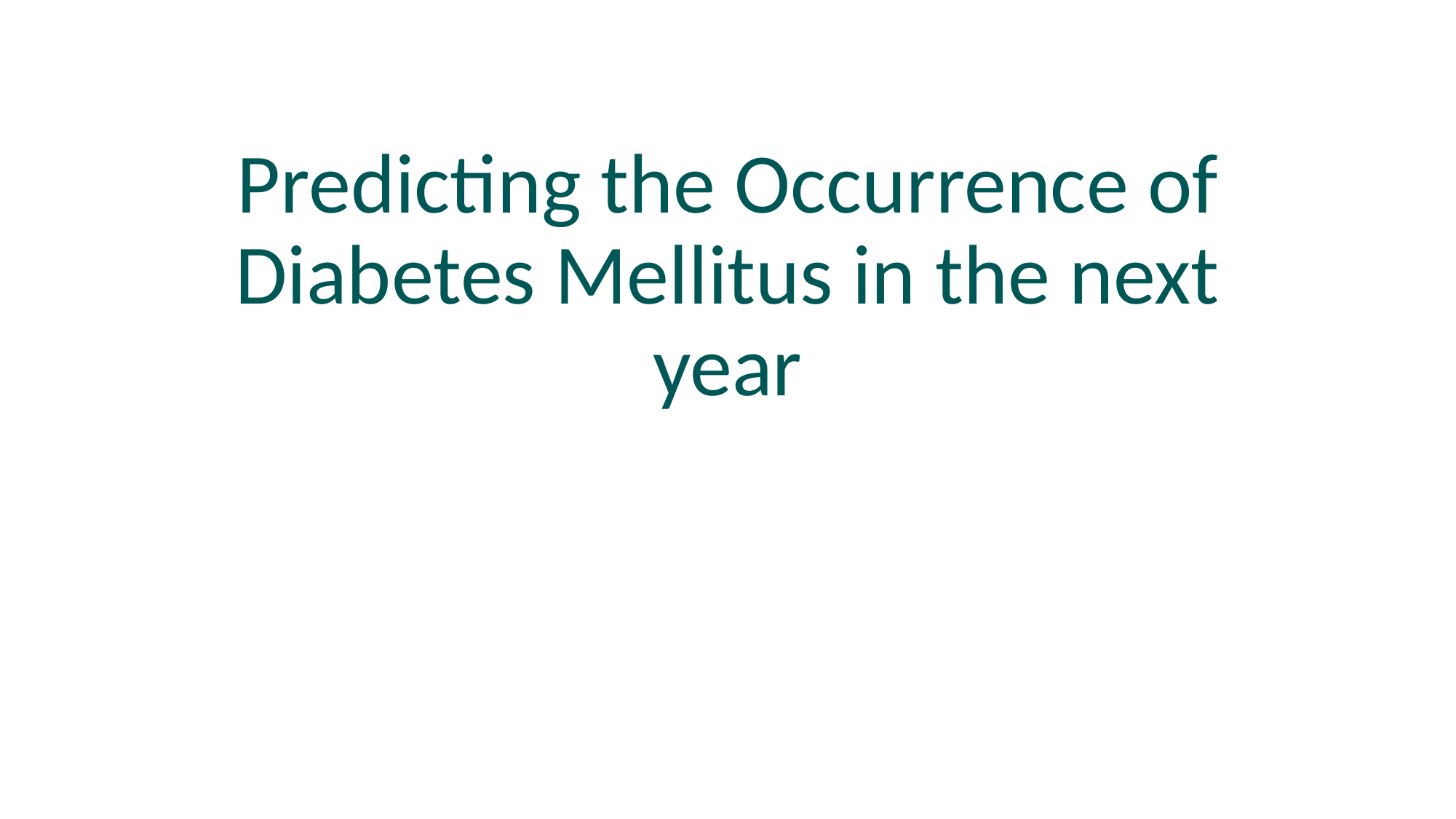

# Predicting the Occurrence of Diabetes Mellitus in the next year